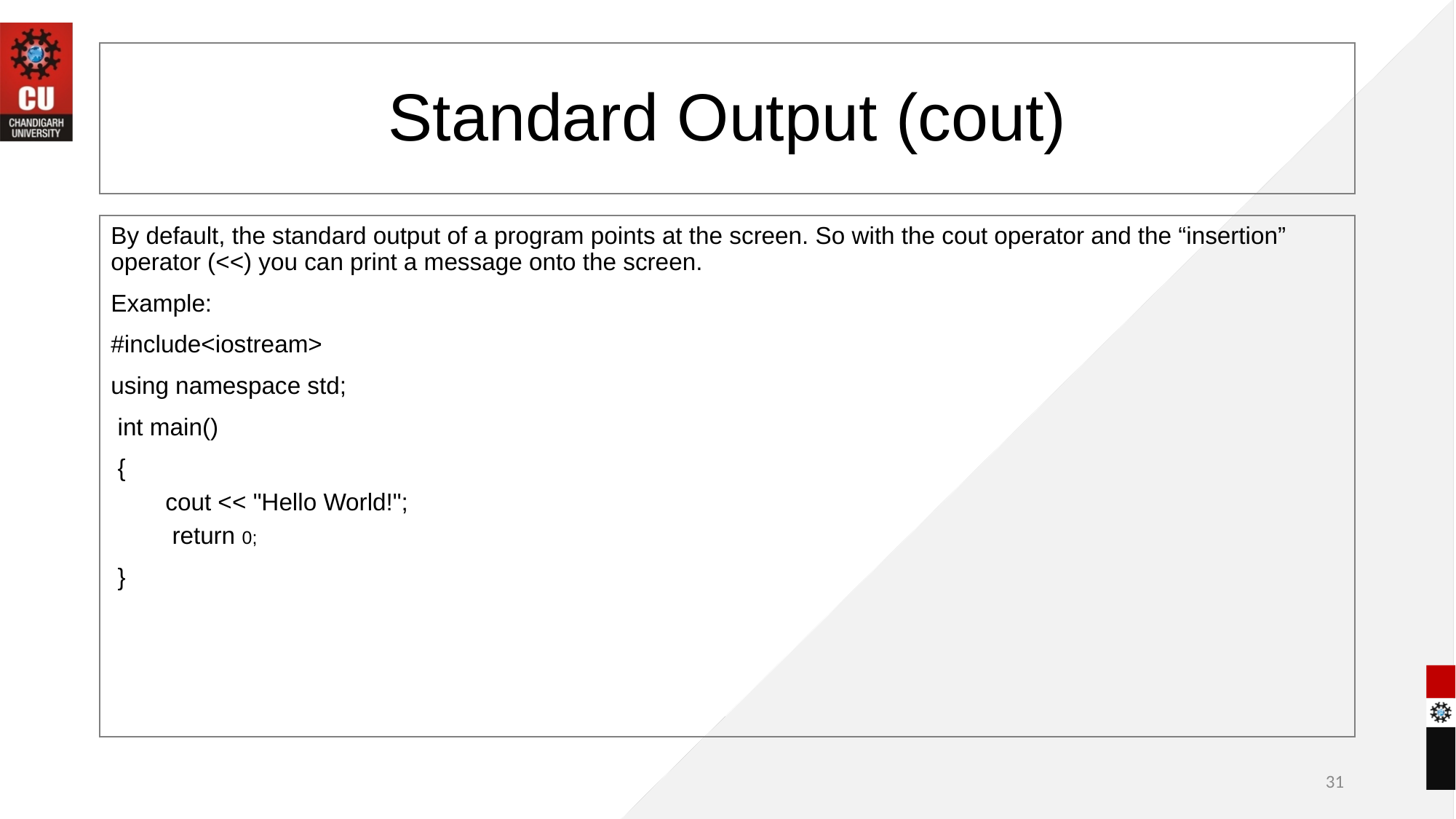

# Standard Output (cout)

By default, the standard output of a program points at the screen. So with the cout operator and the “insertion” operator (<<) you can print a message onto the screen.
Example:
#include<iostream>
using namespace std;
 int main()
 {
cout << "Hello World!";
 return 0;
 }
31